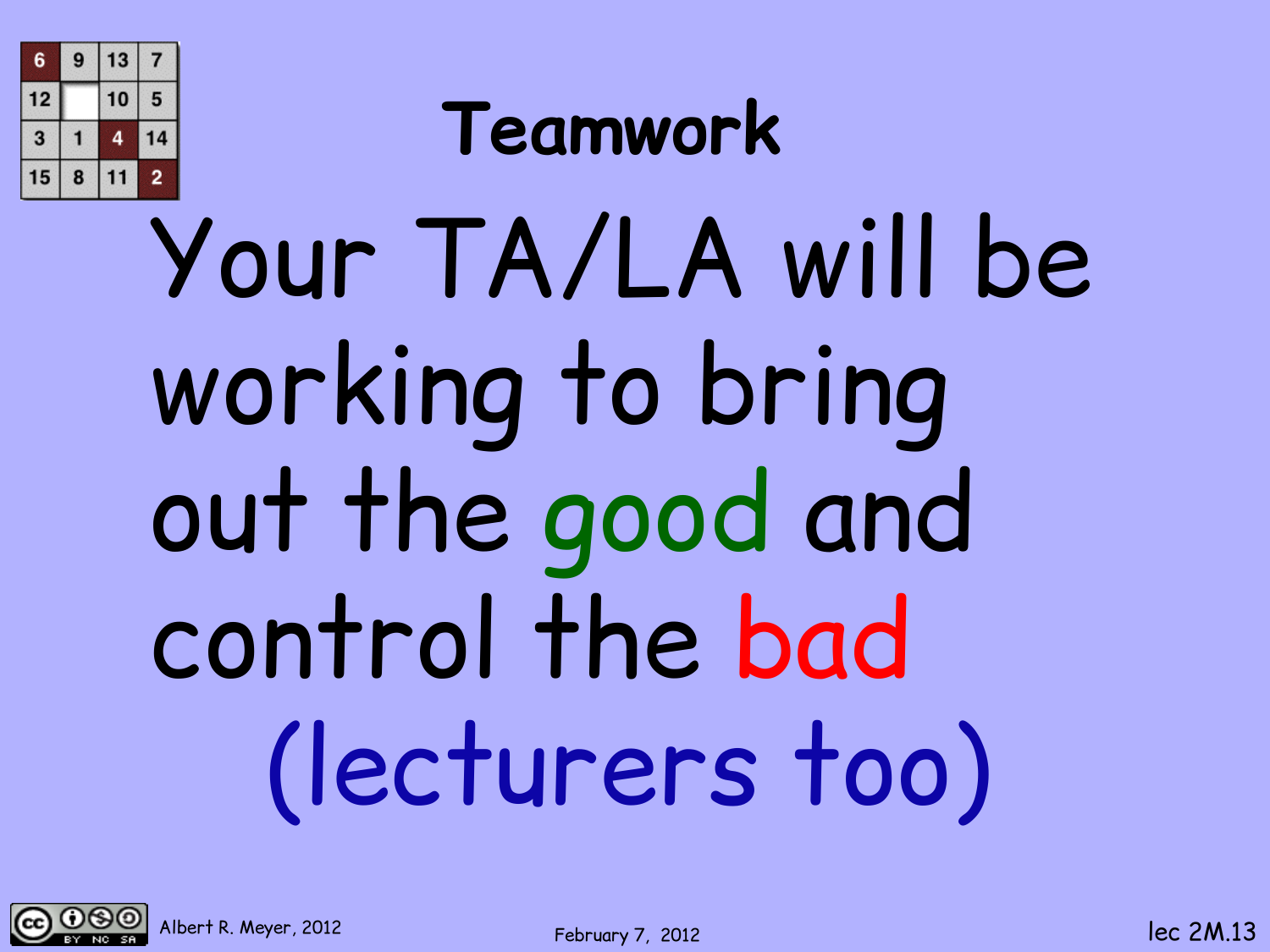

# Teamwork
Your TA/LA will be working to bring out the good and control the bad
(lecturers too)
lec 2M.13